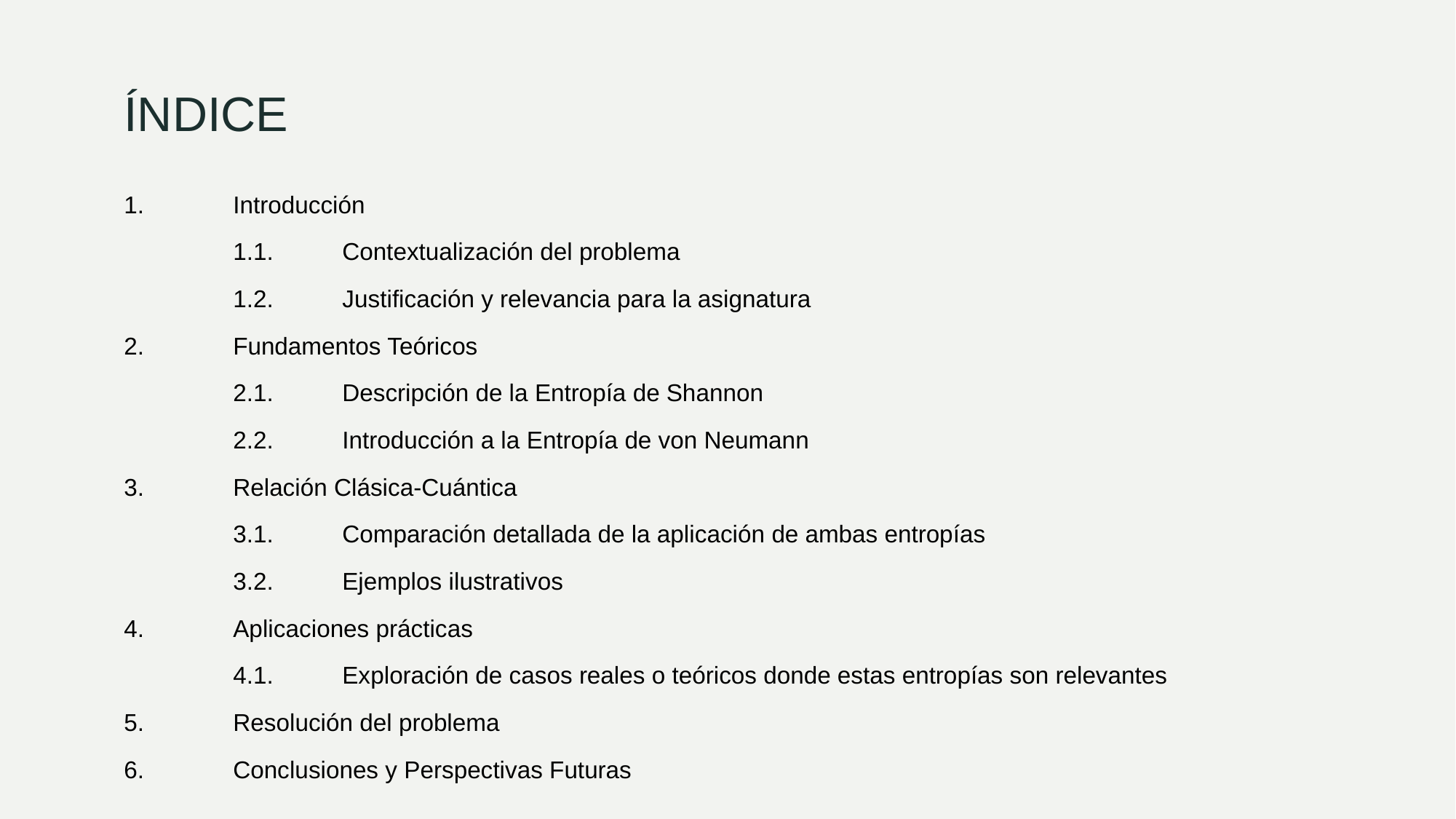

# ÍNDICE
1.	Introducción
	1.1.	Contextualización del problema
	1.2.	Justificación y relevancia para la asignatura
2.	Fundamentos Teóricos
	2.1.	Descripción de la Entropía de Shannon
	2.2.	Introducción a la Entropía de von Neumann
3.	Relación Clásica-Cuántica
	3.1.	Comparación detallada de la aplicación de ambas entropías
	3.2.	Ejemplos ilustrativos
4.	Aplicaciones prácticas
	4.1.	Exploración de casos reales o teóricos donde estas entropías son relevantes
5.	Resolución del problema
6.	Conclusiones y Perspectivas Futuras